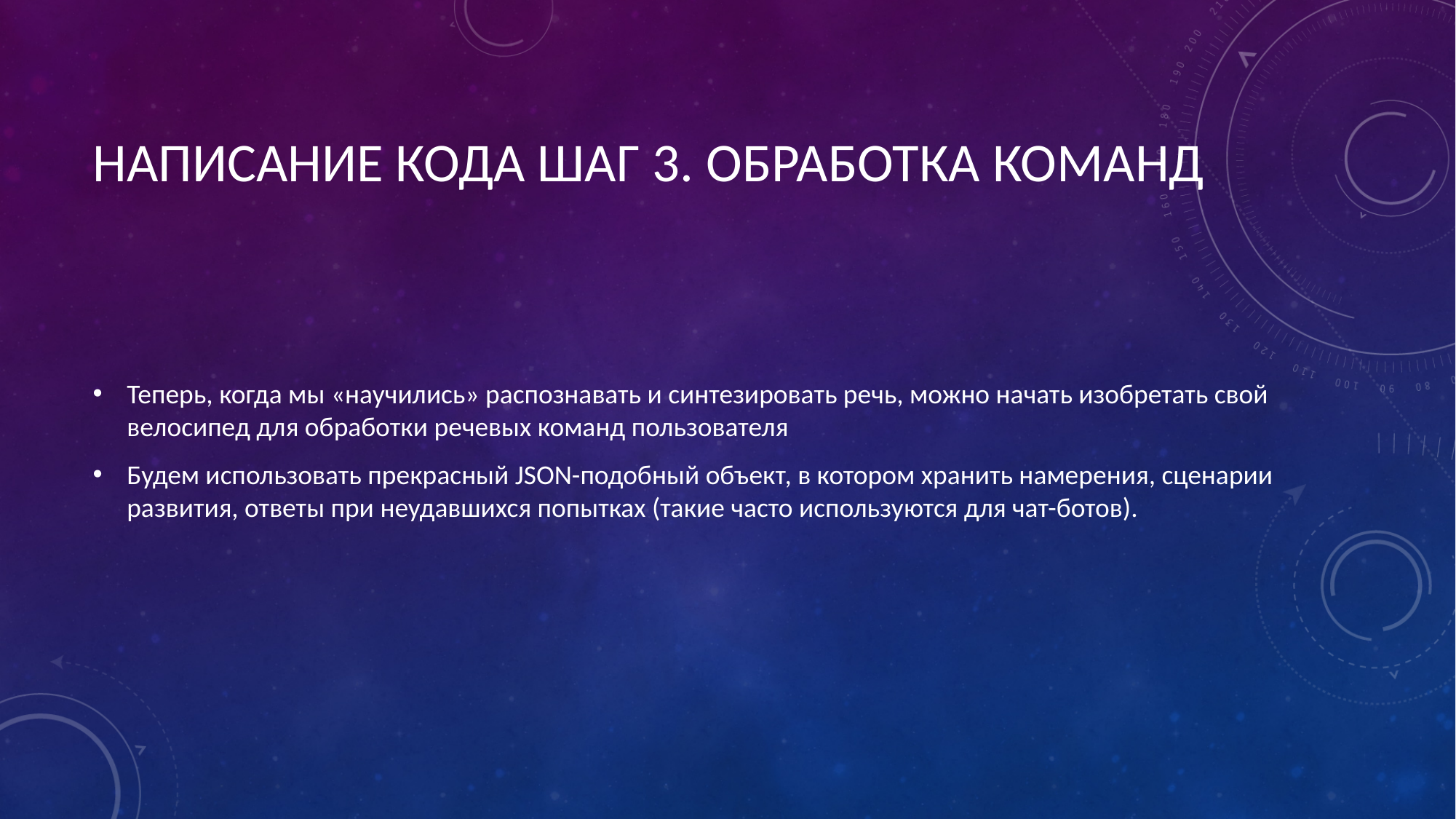

# Написание кода Шаг 3. Обработка команд
Теперь, когда мы «научились» распознавать и синтезировать речь, можно начать изобретать свой велосипед для обработки речевых команд пользователя
Будем использовать прекрасный JSON-подобный объект, в котором хранить намерения, сценарии развития, ответы при неудавшихся попытках (такие часто используются для чат-ботов).